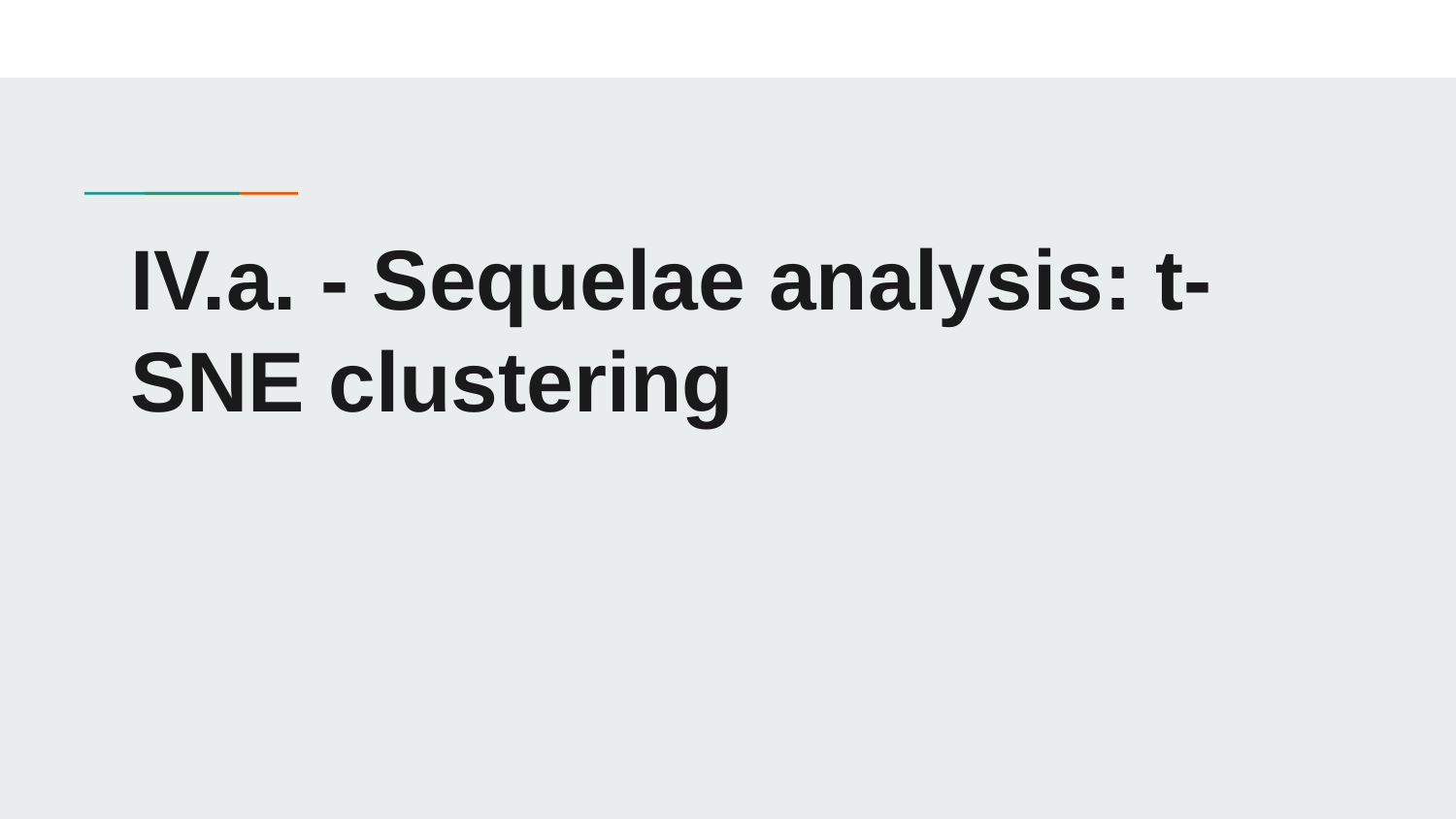

# IV.a. - Sequelae analysis: t-SNE clustering